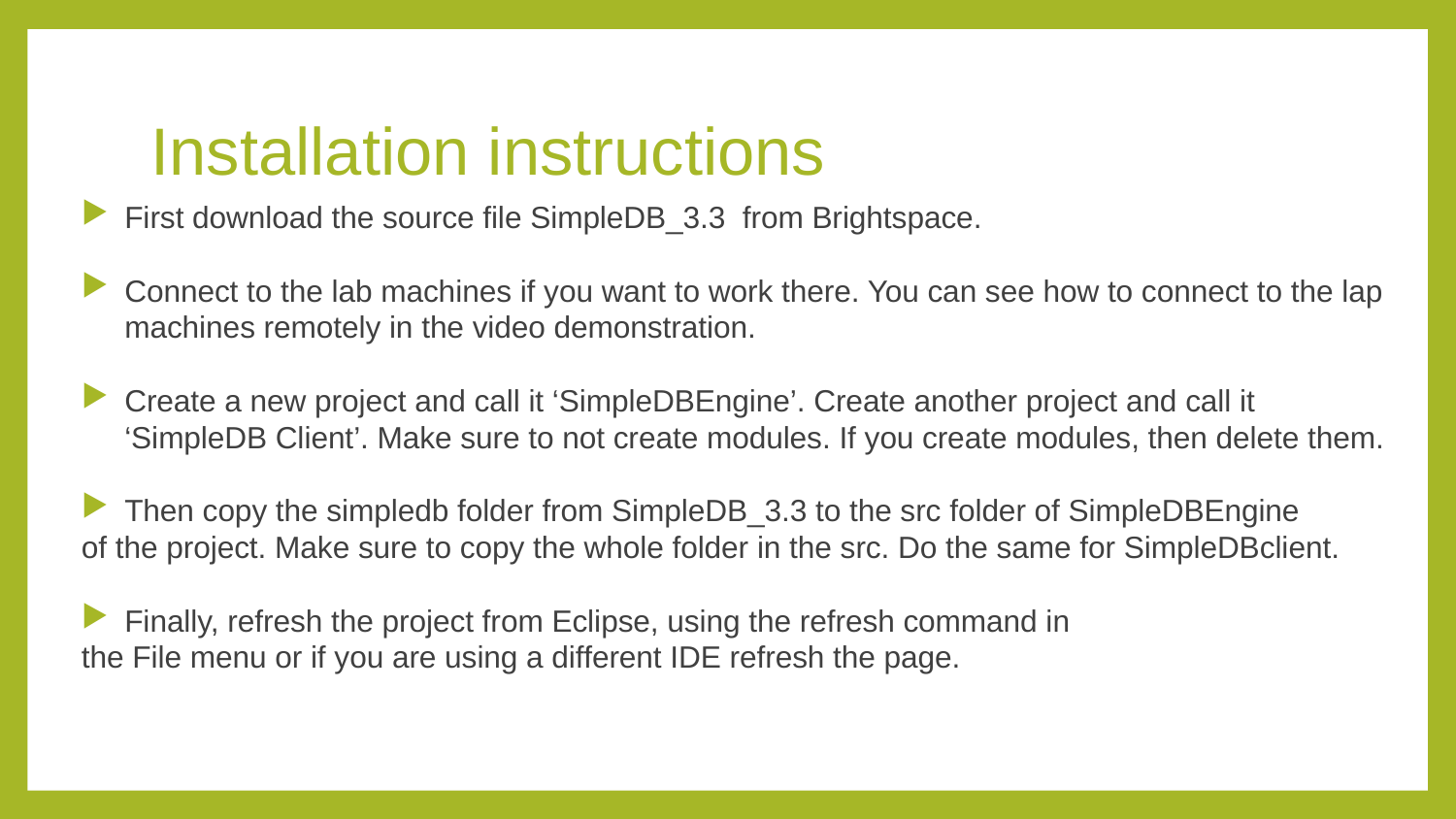

# Installation instructions
First download the source file SimpleDB_3.3  from Brightspace.

Connect to the lab machines if you want to work there. You can see how to connect to the lap machines remotely in the video demonstration.

Create a new project and call it ‘SimpleDBEngine’. Create another project and call it ‘SimpleDB Client’. Make sure to not create modules. If you create modules, then delete them.

Then copy the simpledb folder from SimpleDB_3.3 to the src folder of SimpleDBEngine
of the project. Make sure to copy the whole folder in the src. Do the same for SimpleDBclient.

Finally, refresh the project from Eclipse, using the refresh command in
the File menu or if you are using a different IDE refresh the page.